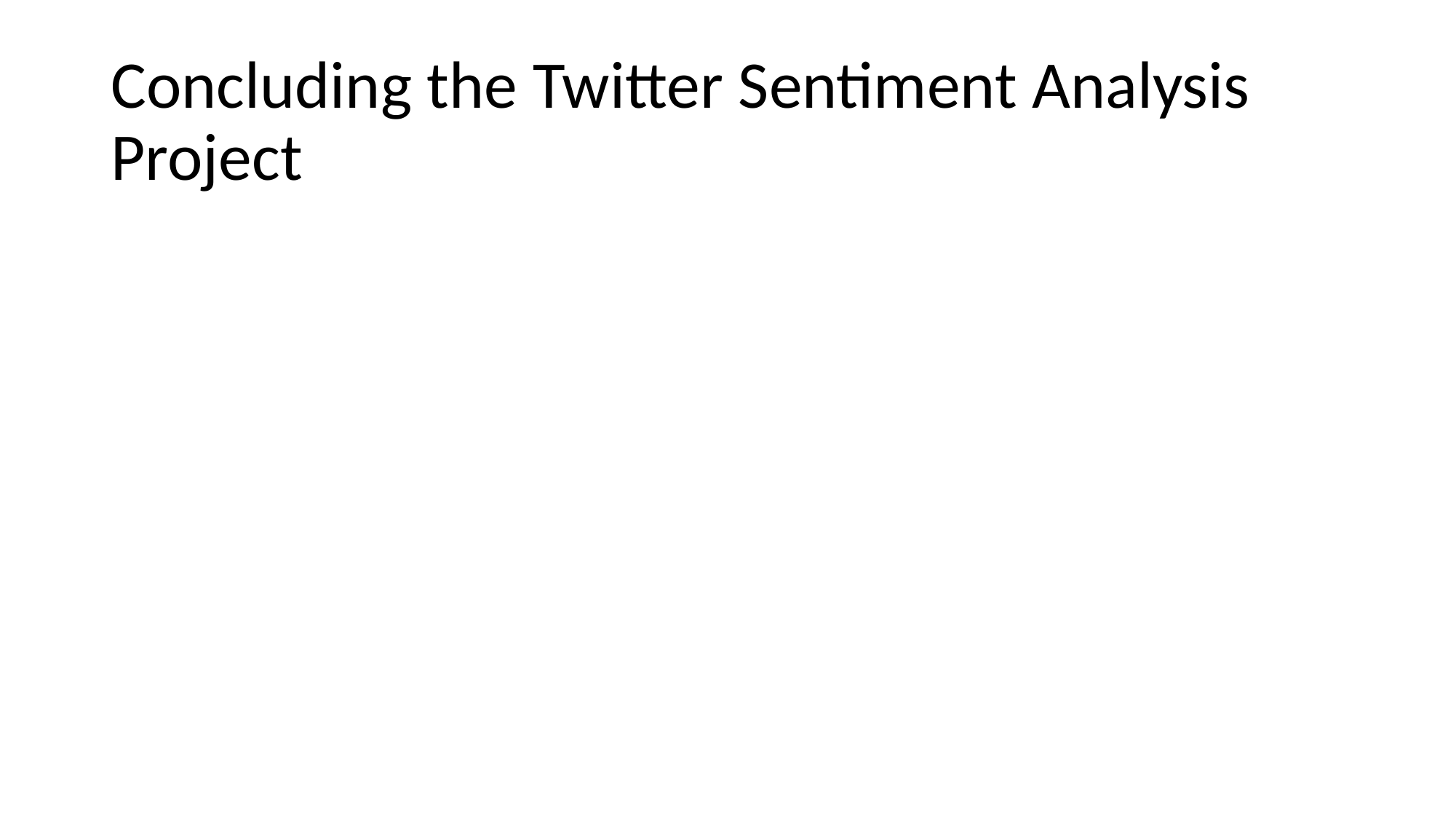

# Concluding the Twitter Sentiment Analysis Project